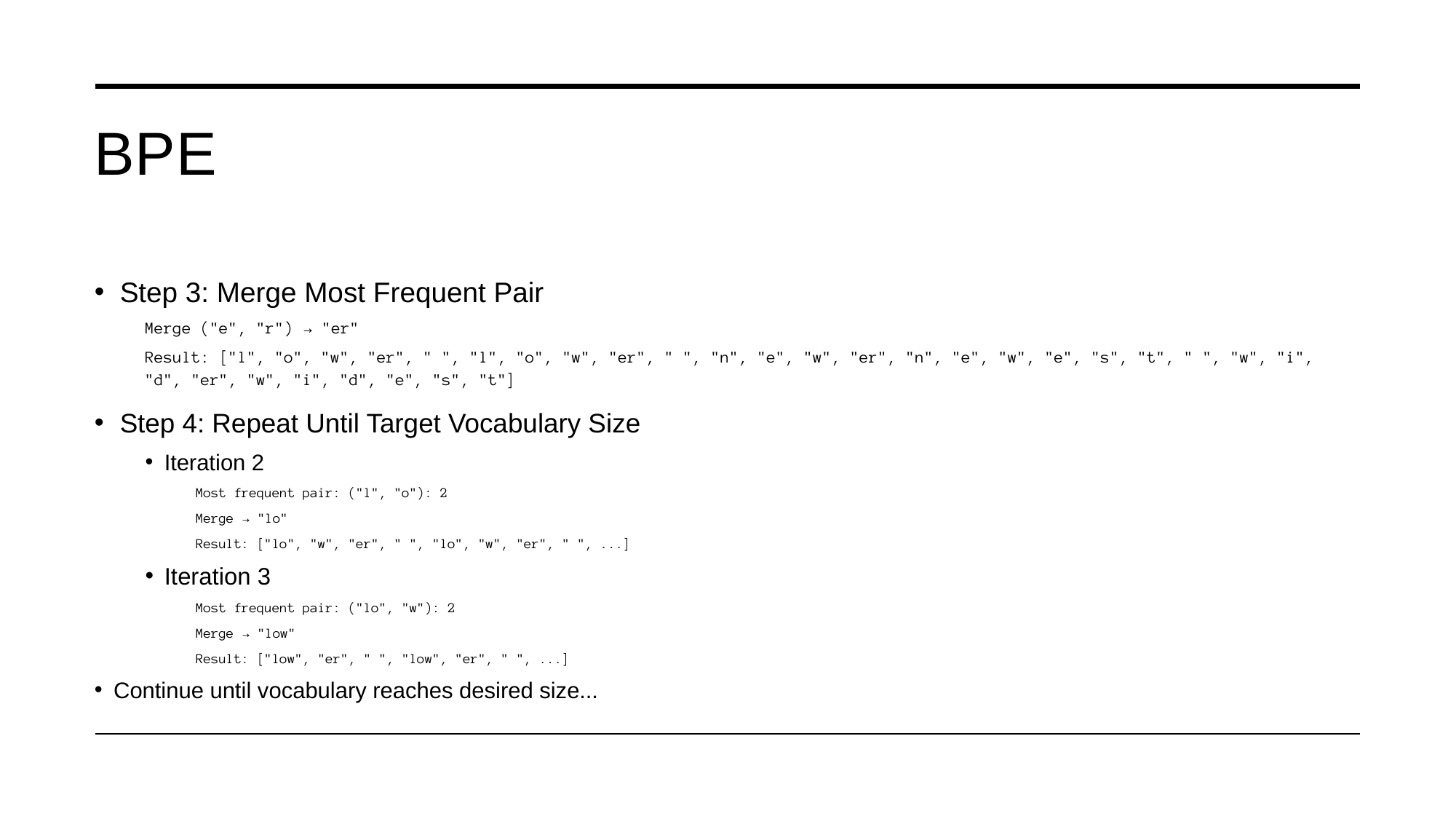

# Bpe
Step 3: Merge Most Frequent Pair
Merge ("e", "r") → "er"
Result: ["l", "o", "w", "er", " ", "l", "o", "w", "er", " ", "n", "e", "w", "er", "n", "e", "w", "e", "s", "t", " ", "w", "i", "d", "er", "w", "i", "d", "e", "s", "t"]
Step 4: Repeat Until Target Vocabulary Size
Iteration 2
Most frequent pair: ("l", "o"): 2
Merge → "lo"
Result: ["lo", "w", "er", " ", "lo", "w", "er", " ", ...]
Iteration 3
Most frequent pair: ("lo", "w"): 2
Merge → "low"
Result: ["low", "er", " ", "low", "er", " ", ...]
Continue until vocabulary reaches desired size...